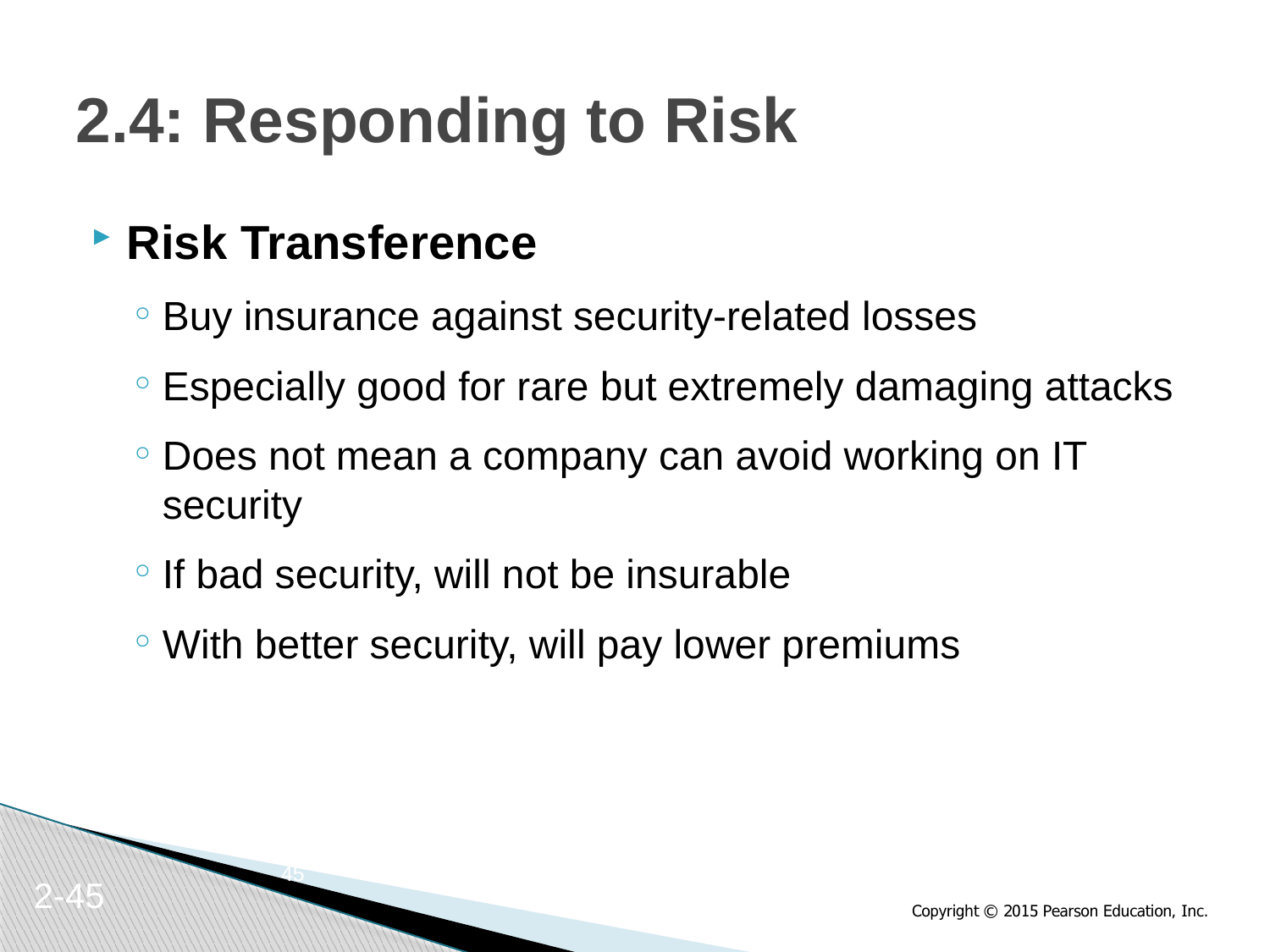

# 2.4: Responding to Risk
Risk Transference
Buy insurance against security-related losses
Especially good for rare but extremely damaging attacks
Does not mean a company can avoid working on IT security
If bad security, will not be insurable
With better security, will pay lower premiums

45